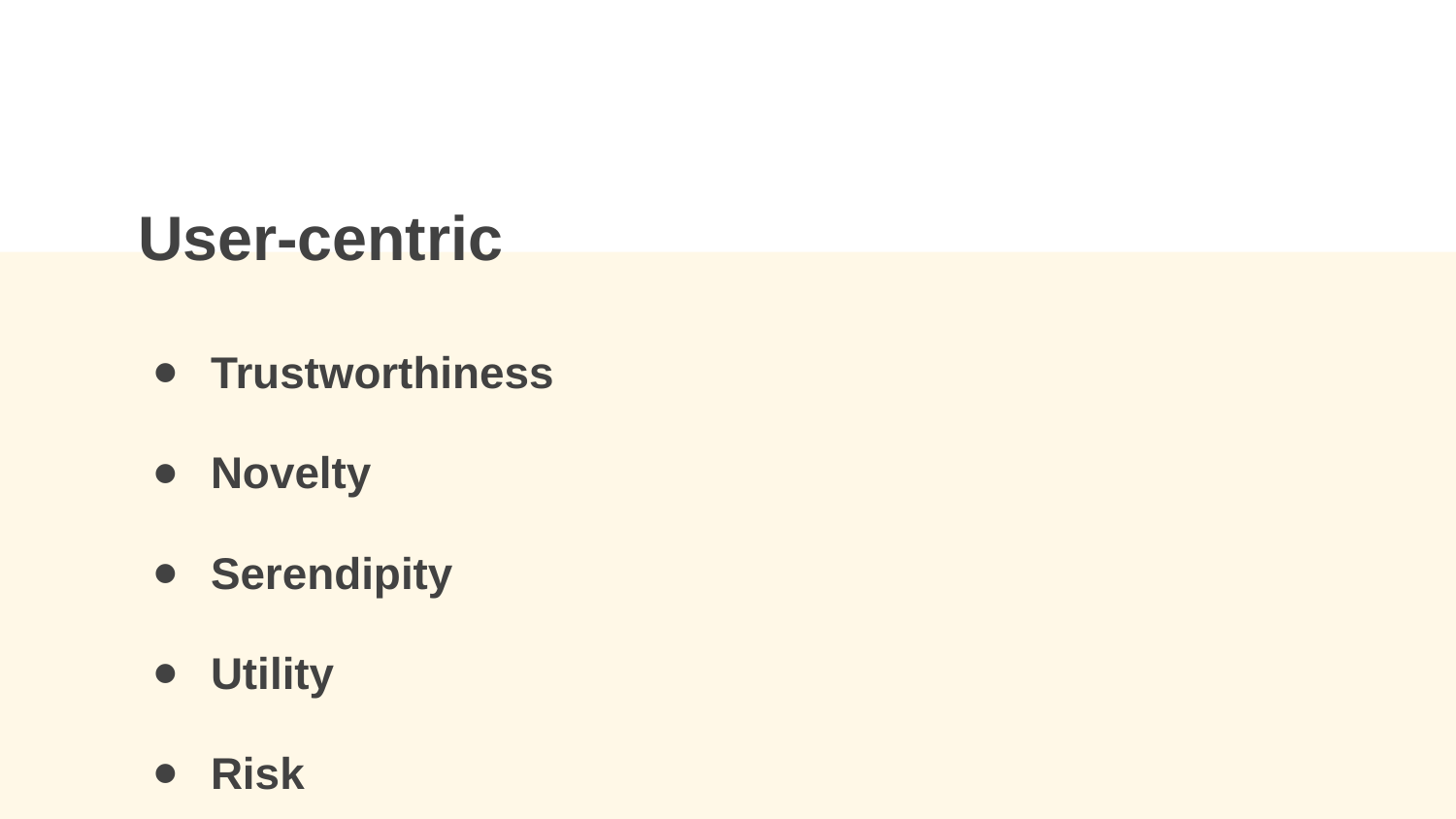

# User-centric

Trustworthiness
Novelty
Serendipity
Utility
Risk